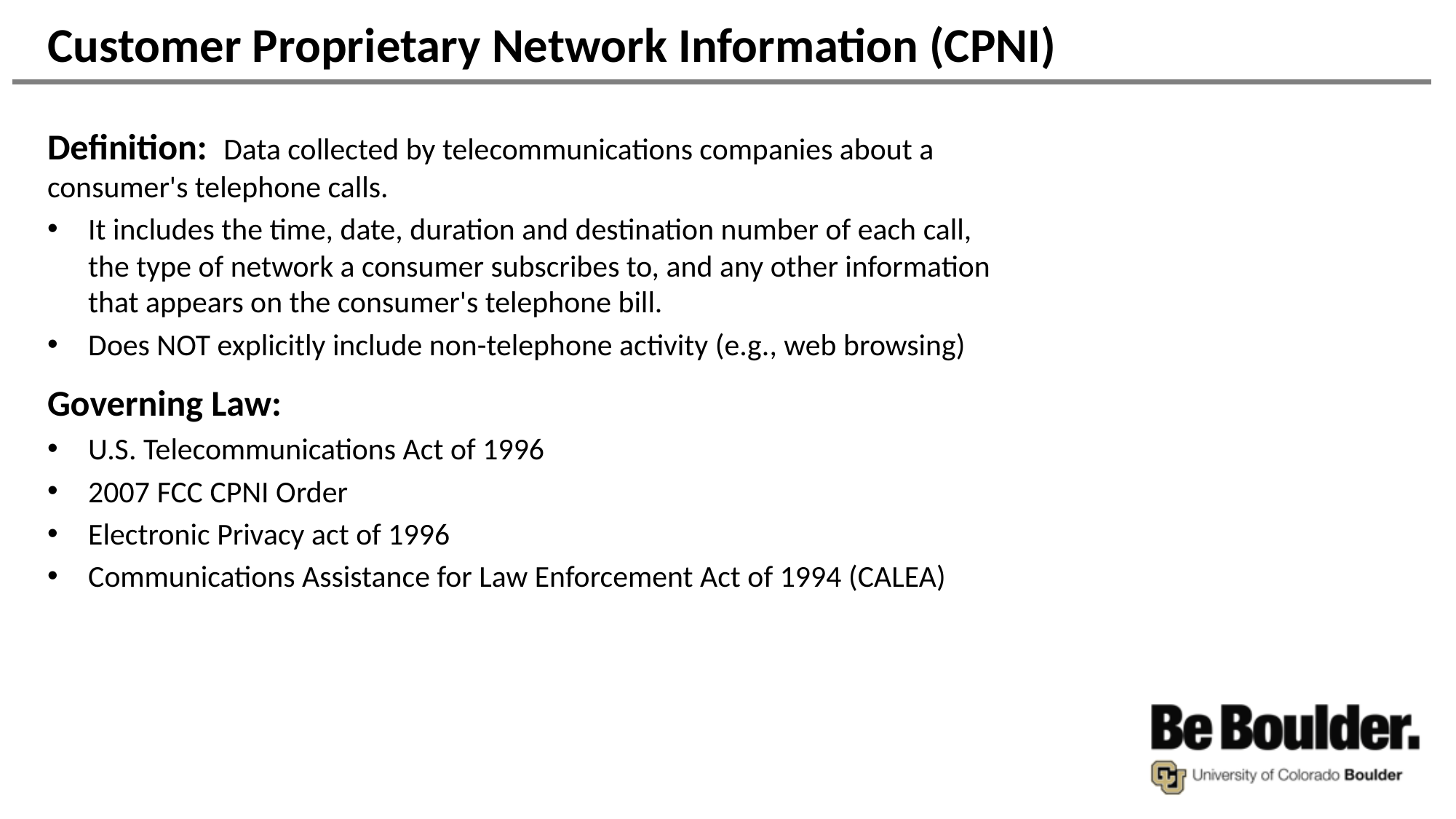

# Customer Proprietary Network Information (CPNI)
Definition:  Data collected by telecommunications companies about a consumer's telephone calls.
It includes the time, date, duration and destination number of each call, the type of network a consumer subscribes to, and any other information that appears on the consumer's telephone bill.
Does NOT explicitly include non-telephone activity (e.g., web browsing)
Governing Law:
U.S. Telecommunications Act of 1996
2007 FCC CPNI Order
Electronic Privacy act of 1996
Communications Assistance for Law Enforcement Act of 1994 (CALEA)